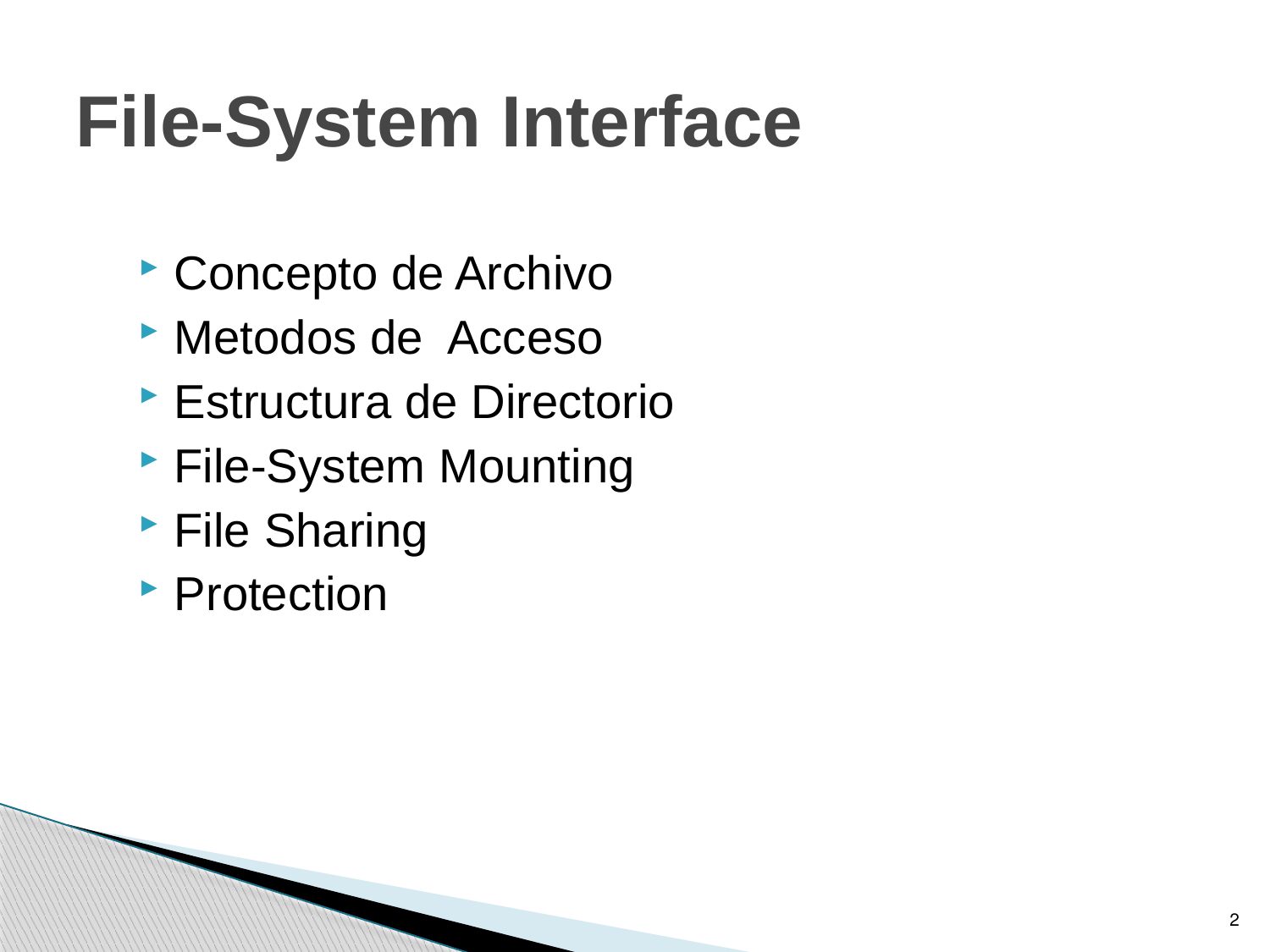

# File-System Interface
Concepto de Archivo
Metodos de  Acceso
Estructura de Directorio
File-System Mounting
File Sharing
Protection
2